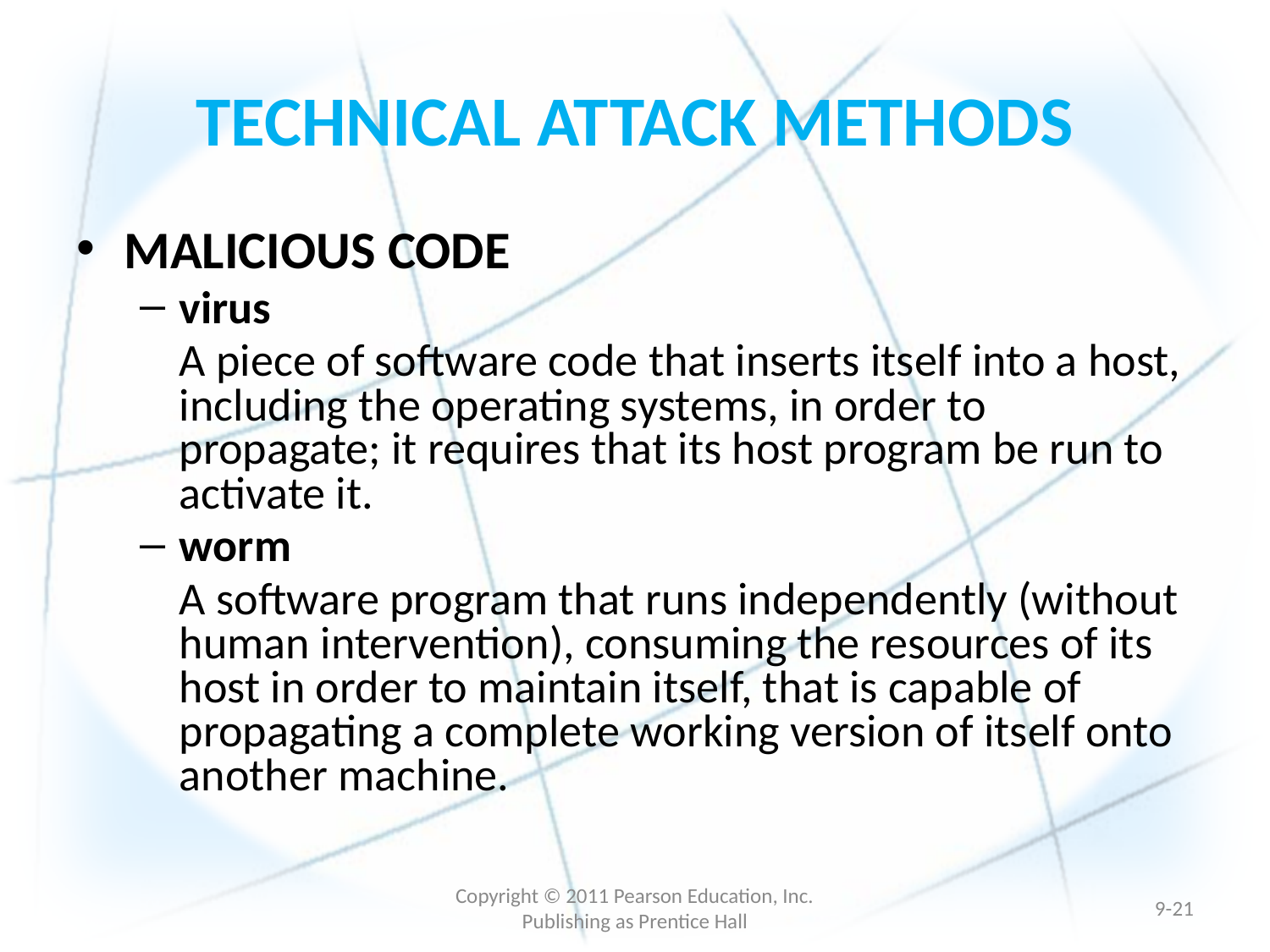

# TECHNICAL ATTACK METHODS
MALICIOUS CODE
virus
	A piece of software code that inserts itself into a host, including the operating systems, in order to propagate; it requires that its host program be run to activate it.
worm
	A software program that runs independently (without human intervention), consuming the resources of its host in order to maintain itself, that is capable of propagating a complete working version of itself onto another machine.
Copyright © 2011 Pearson Education, Inc. Publishing as Prentice Hall
9-21